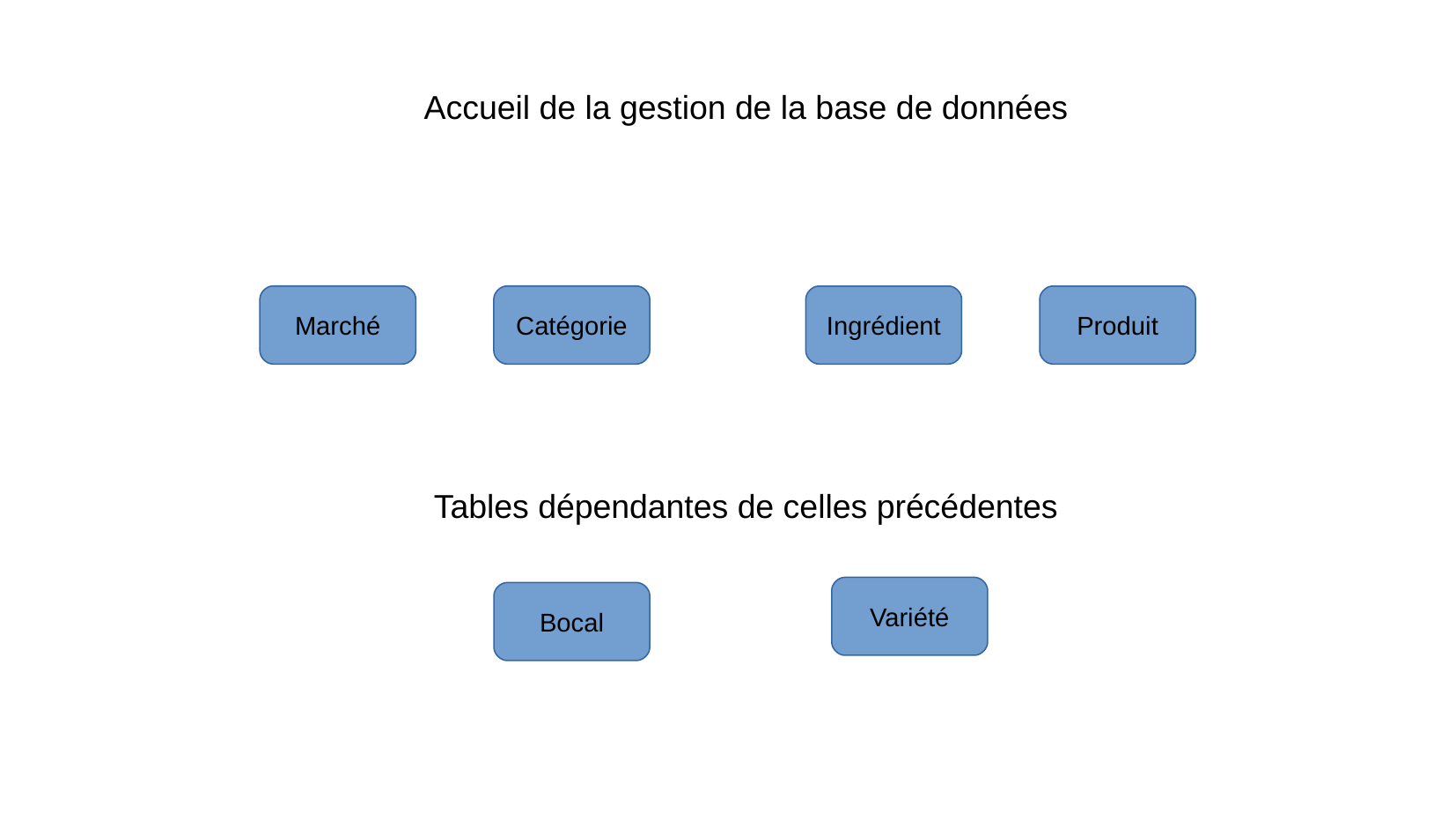

Accueil de la gestion de la base de données
Marché
Catégorie
Ingrédient
Produit
Tables dépendantes de celles précédentes
Variété
Bocal